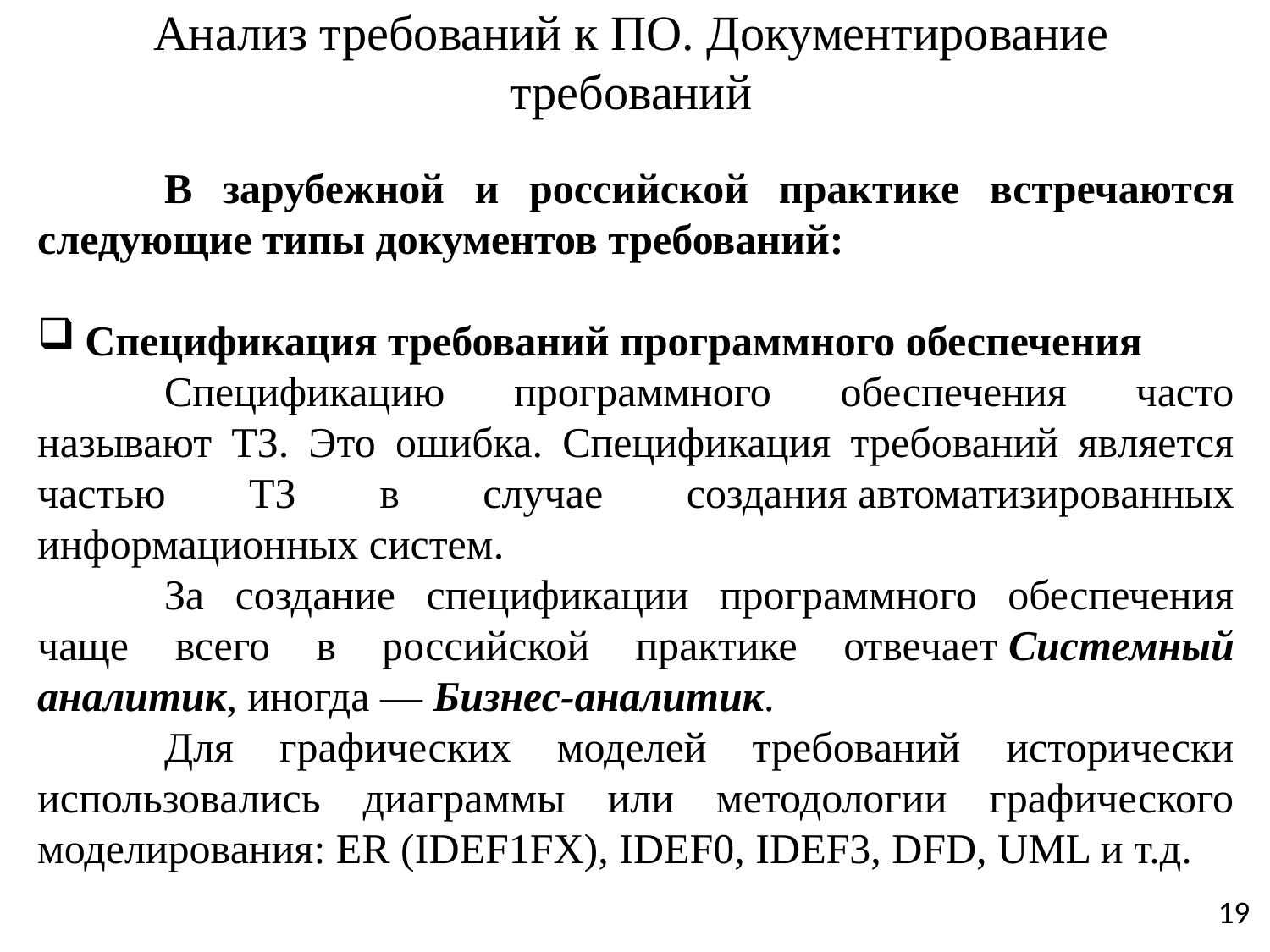

# Анализ требований к ПО. Документирование требований
	В зарубежной и российской практике встречаются следующие типы документов требований:

Спецификация требований программного обеспечения
	Спецификацию программного обеспечения часто называют ТЗ. Это ошибка. Спецификация требований является частью ТЗ в случае создания автоматизированных информационных систем.
	За создание спецификации программного обеспечения чаще всего в российской практике отвечает Системный аналитик, иногда — Бизнес-аналитик.
	Для графических моделей требований исторически использовались диаграммы или методологии графического моделирования: ER (IDEF1FX), IDEF0, IDEF3, DFD, UML и т.д.
19